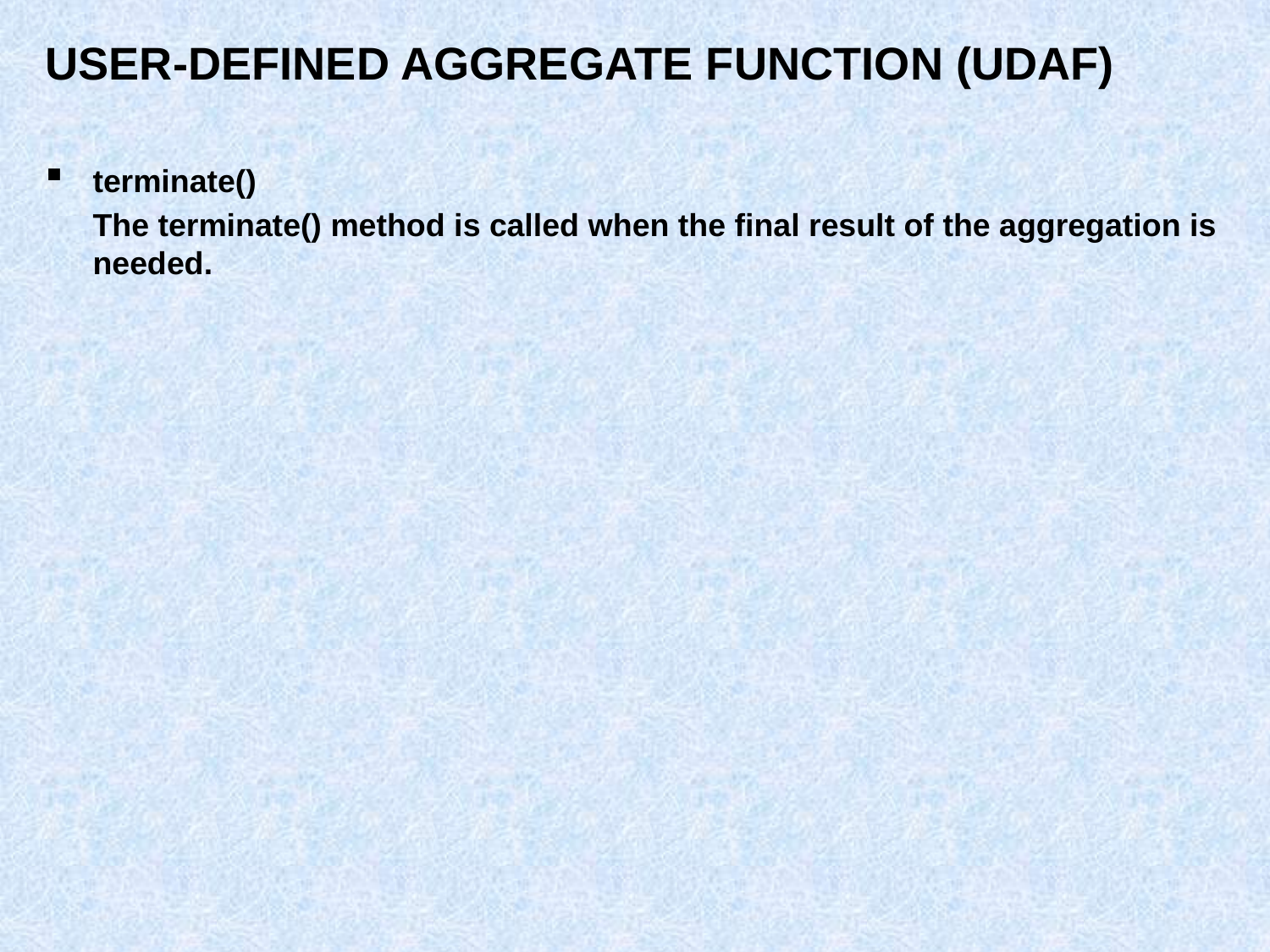

# User-defined Aggregate function (UDAF)
terminate()
	The terminate() method is called when the final result of the aggregation is needed.